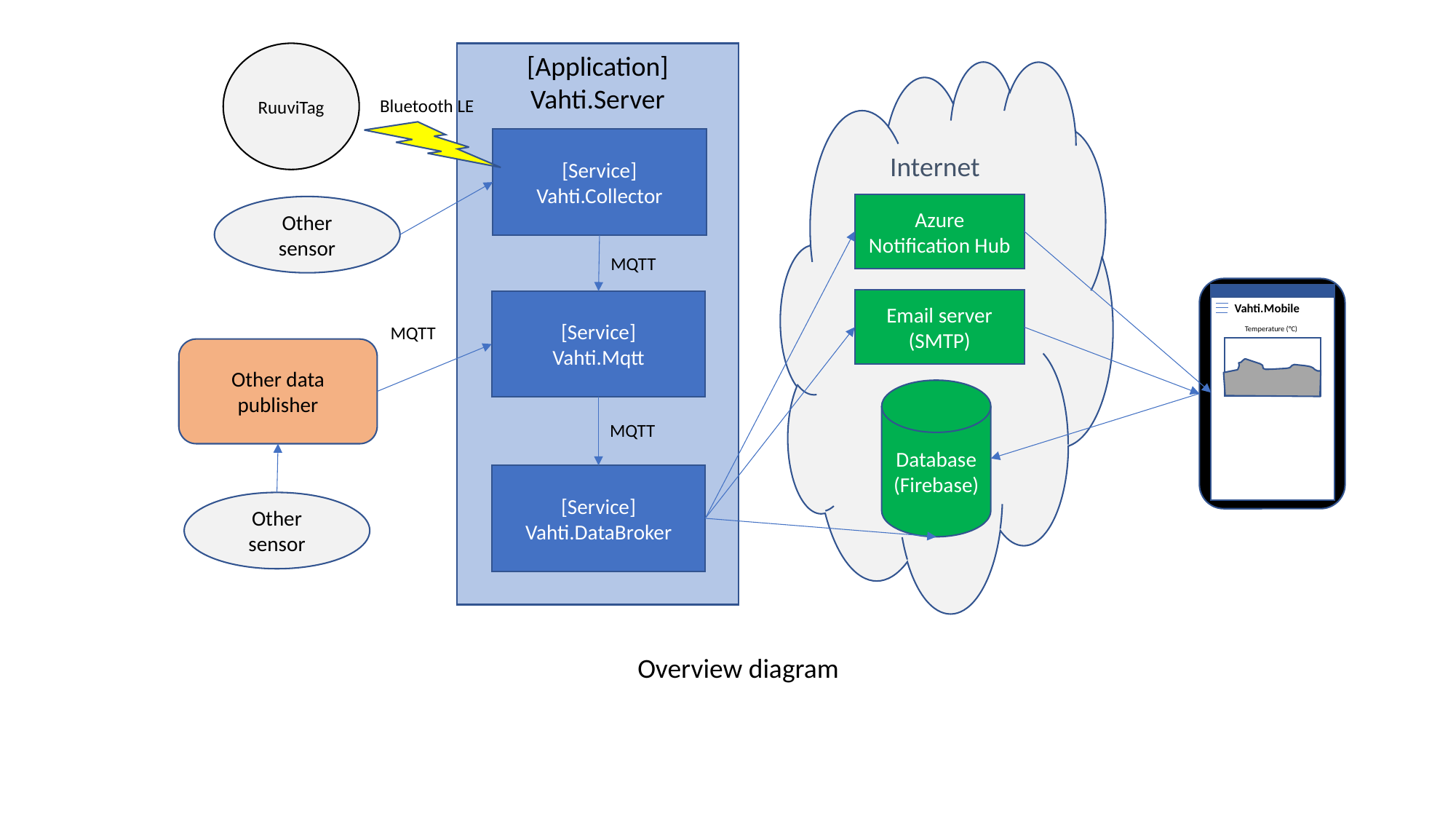

RuuviTag
[Application]
Vahti.Server
Internet
Bluetooth LE

[Service]
Vahti.Collector
Azure Notification Hub
Other sensor
MQTT

Email server (SMTP)
[Service]
Vahti.Mqtt
Vahti.Mobile
MQTT
Temperature (°C)

Other data publisher

Database (Firebase)
MQTT
[Service]
Vahti.DataBroker
Other sensor
Overview diagram